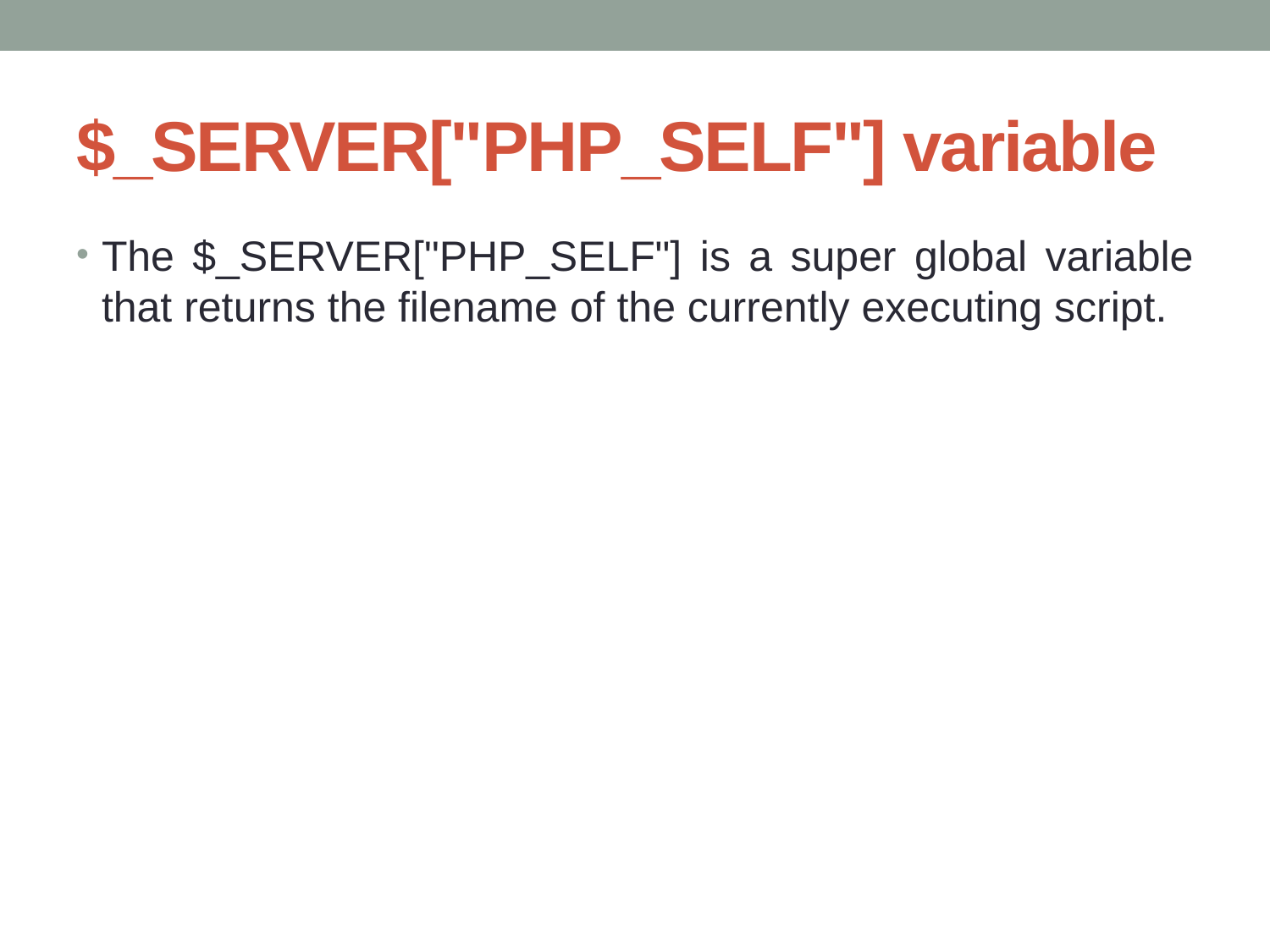

# $_SERVER["PHP_SELF"] variable
The $_SERVER["PHP_SELF"] is a super global variable that returns the filename of the currently executing script.